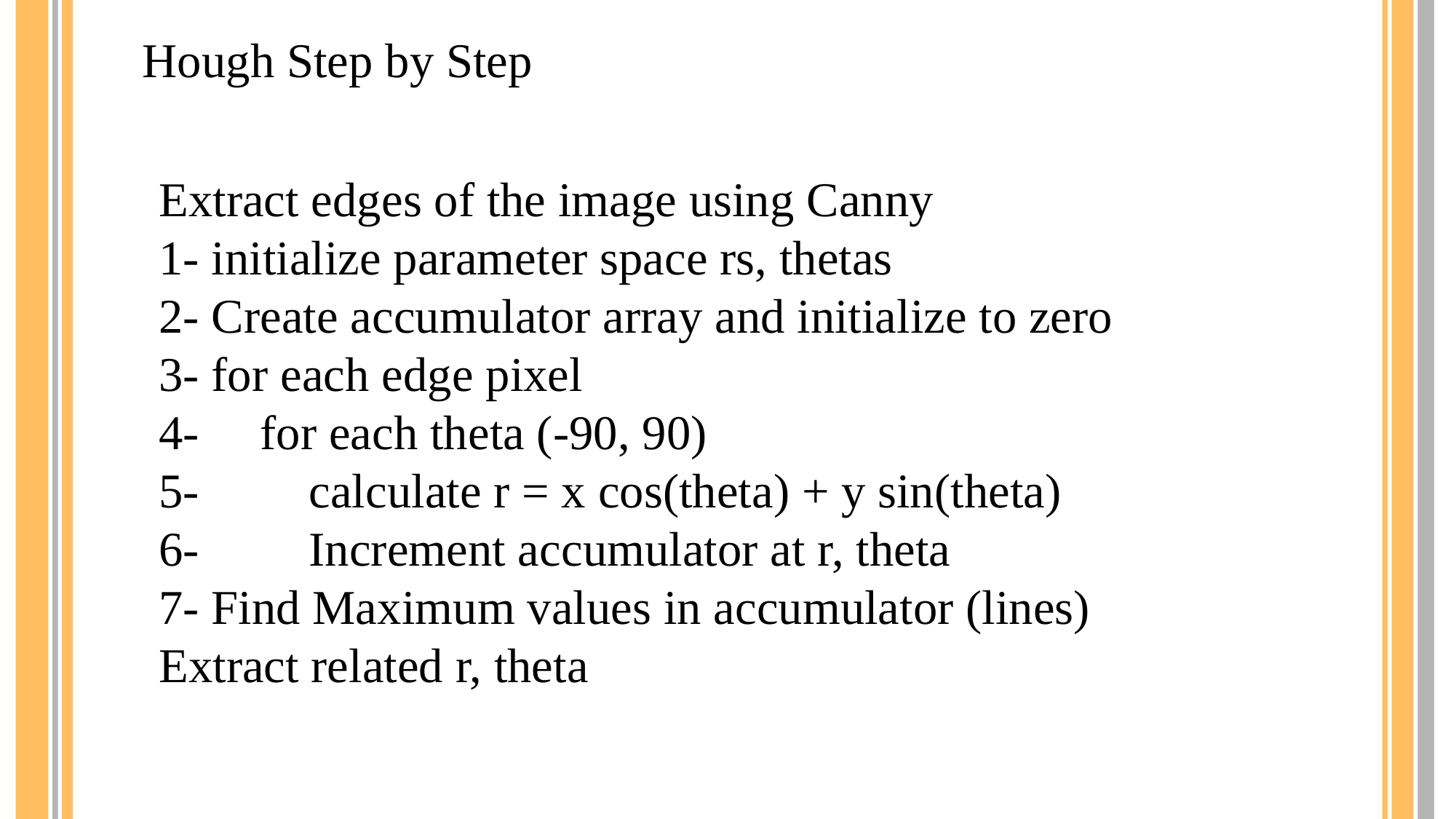

Hough Step by Step
Extract edges of the image using Canny
1- initialize parameter space rs, thetas
2- Create accumulator array and initialize to zero
3- for each edge pixel
4-     for each theta (-90, 90)
5-         calculate r = x cos(theta) + y sin(theta)
6-         Increment accumulator at r, theta
7- Find Maximum values in accumulator (lines)
Extract related r, theta